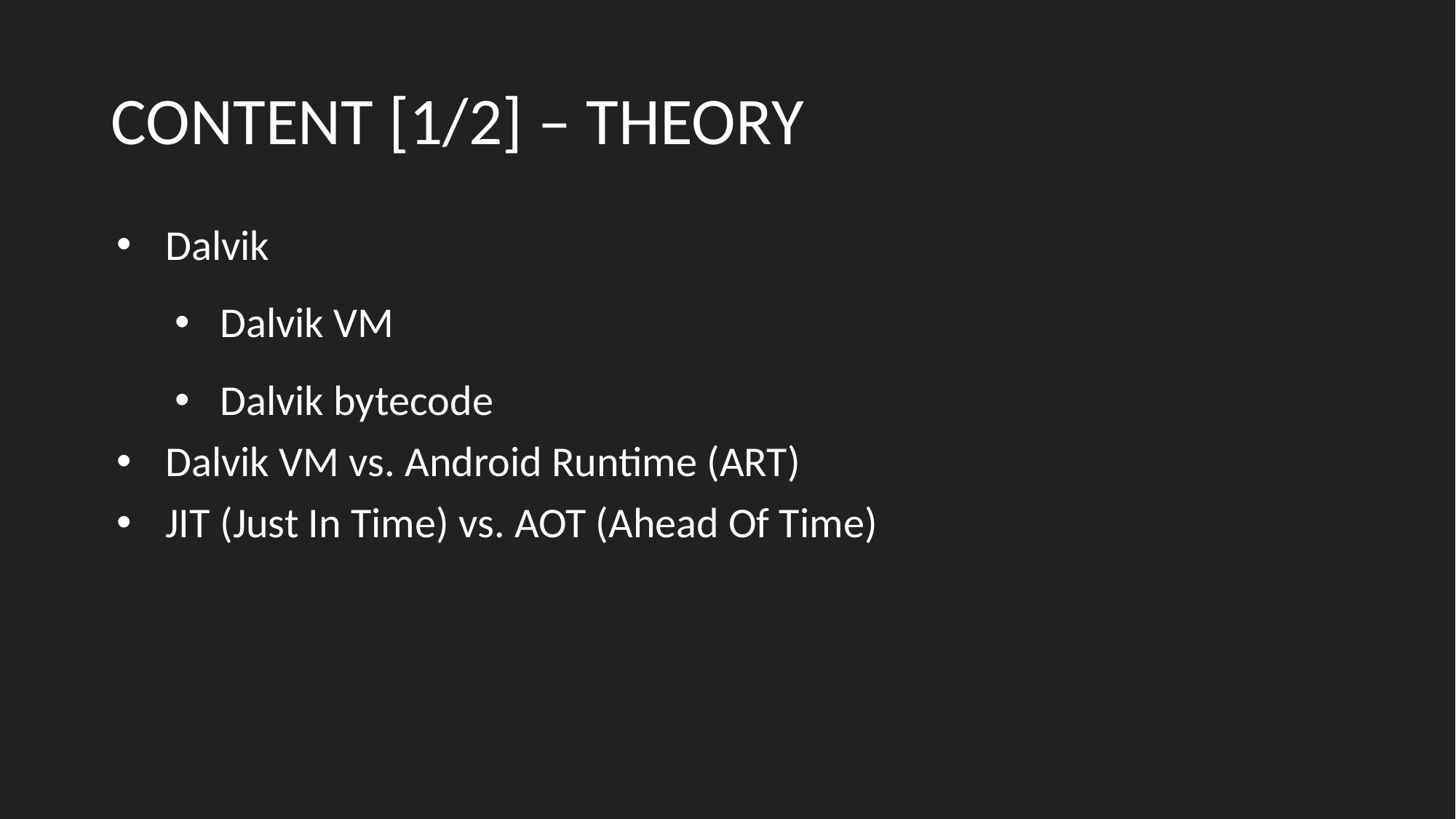

# CONTENT [1/2] – THEORY
Dalvik
Dalvik VM
Dalvik bytecode
Dalvik VM vs. Android Runtime (ART)
JIT (Just In Time) vs. AOT (Ahead Of Time)